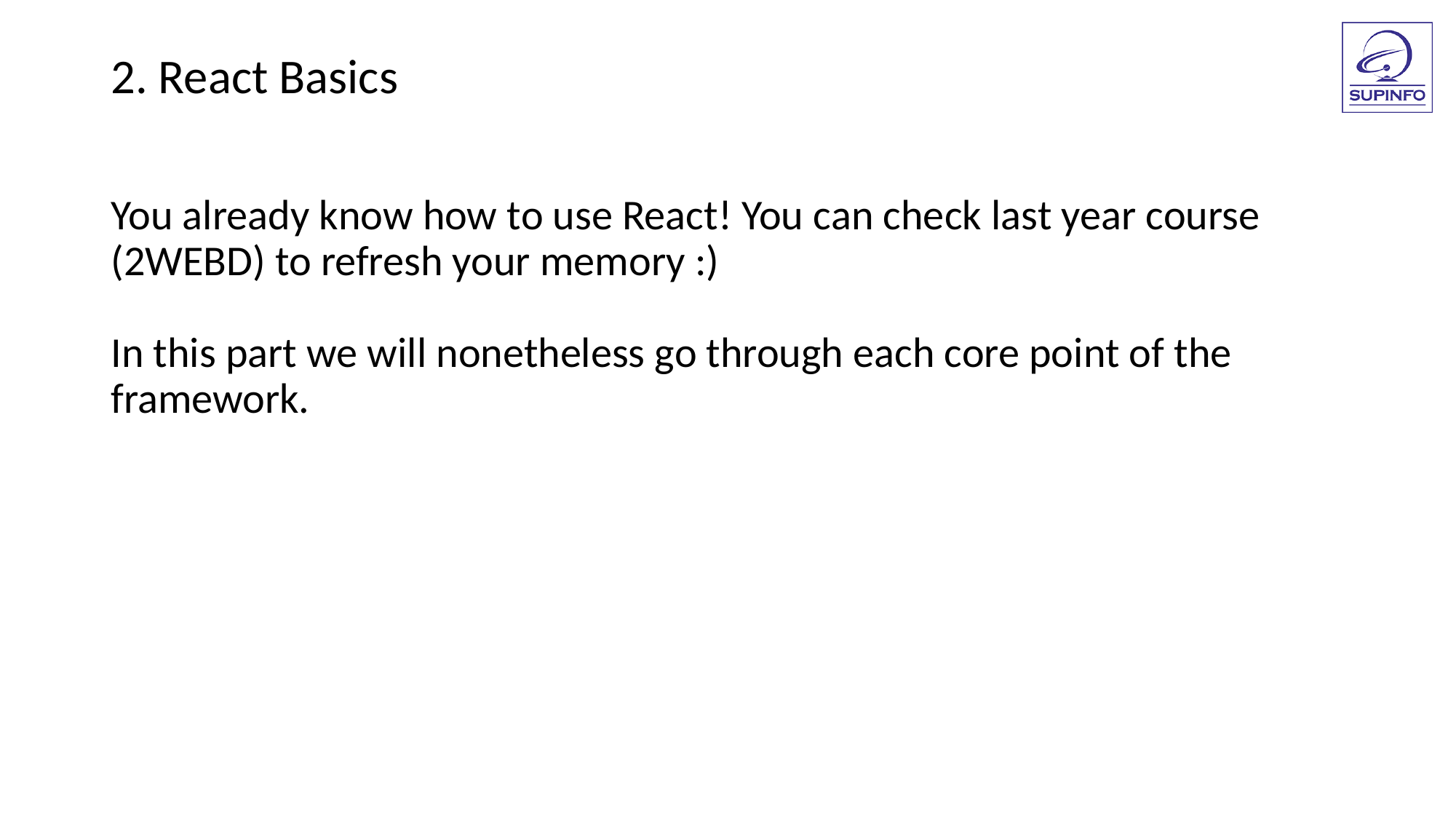

2. React Basics
You already know how to use React! You can check last year course (2WEBD) to refresh your memory :)
In this part we will nonetheless go through each core point of the framework.